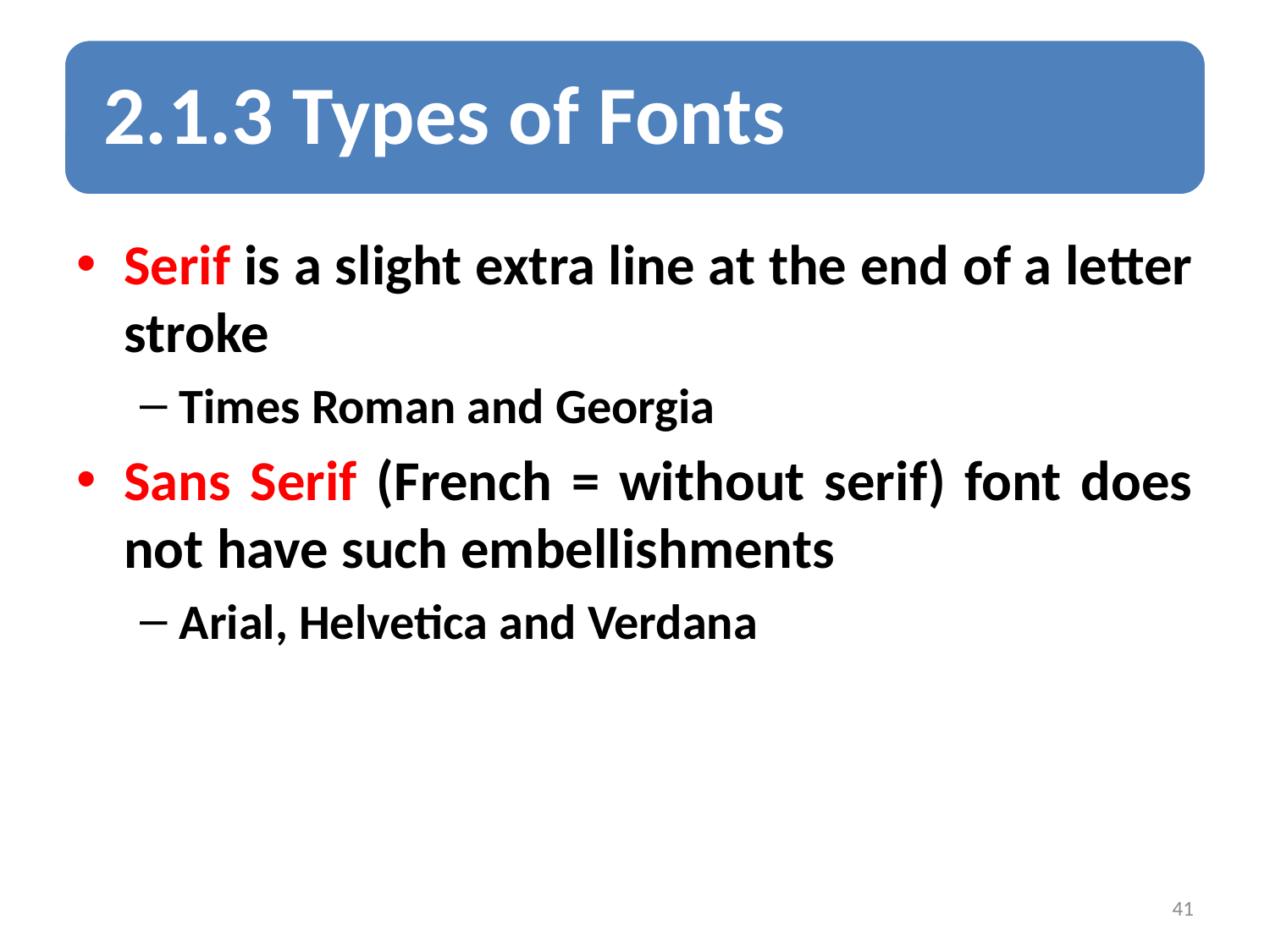

2.1.3 Types of Fonts
Serif is a slight extra line at the end of a letter stroke
Times Roman and Georgia
Sans Serif (French = without serif) font does not have such embellishments
Arial, Helvetica and Verdana
41